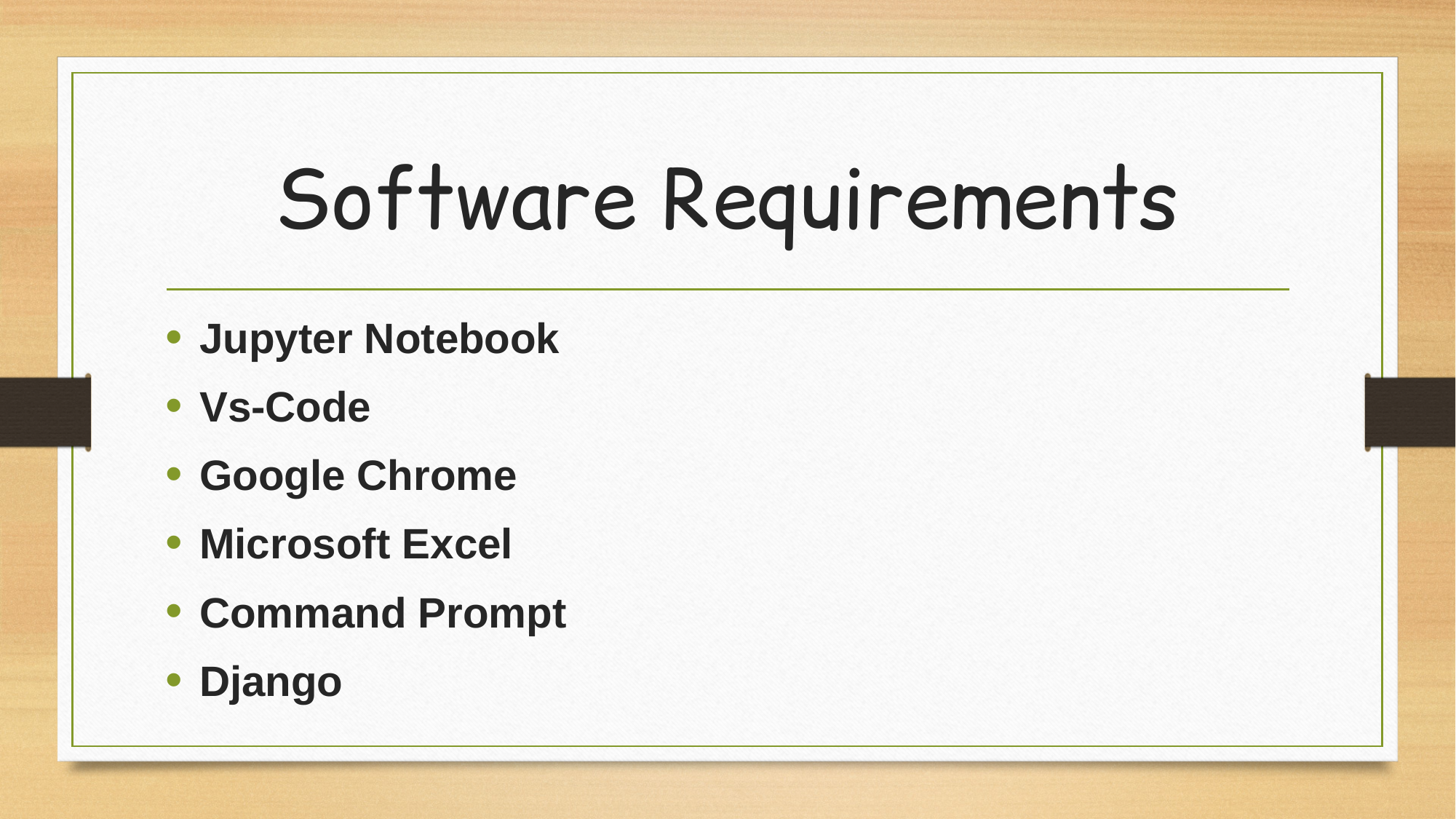

# Software Requirements
Jupyter Notebook
Vs-Code
Google Chrome
Microsoft Excel
Command Prompt
Django